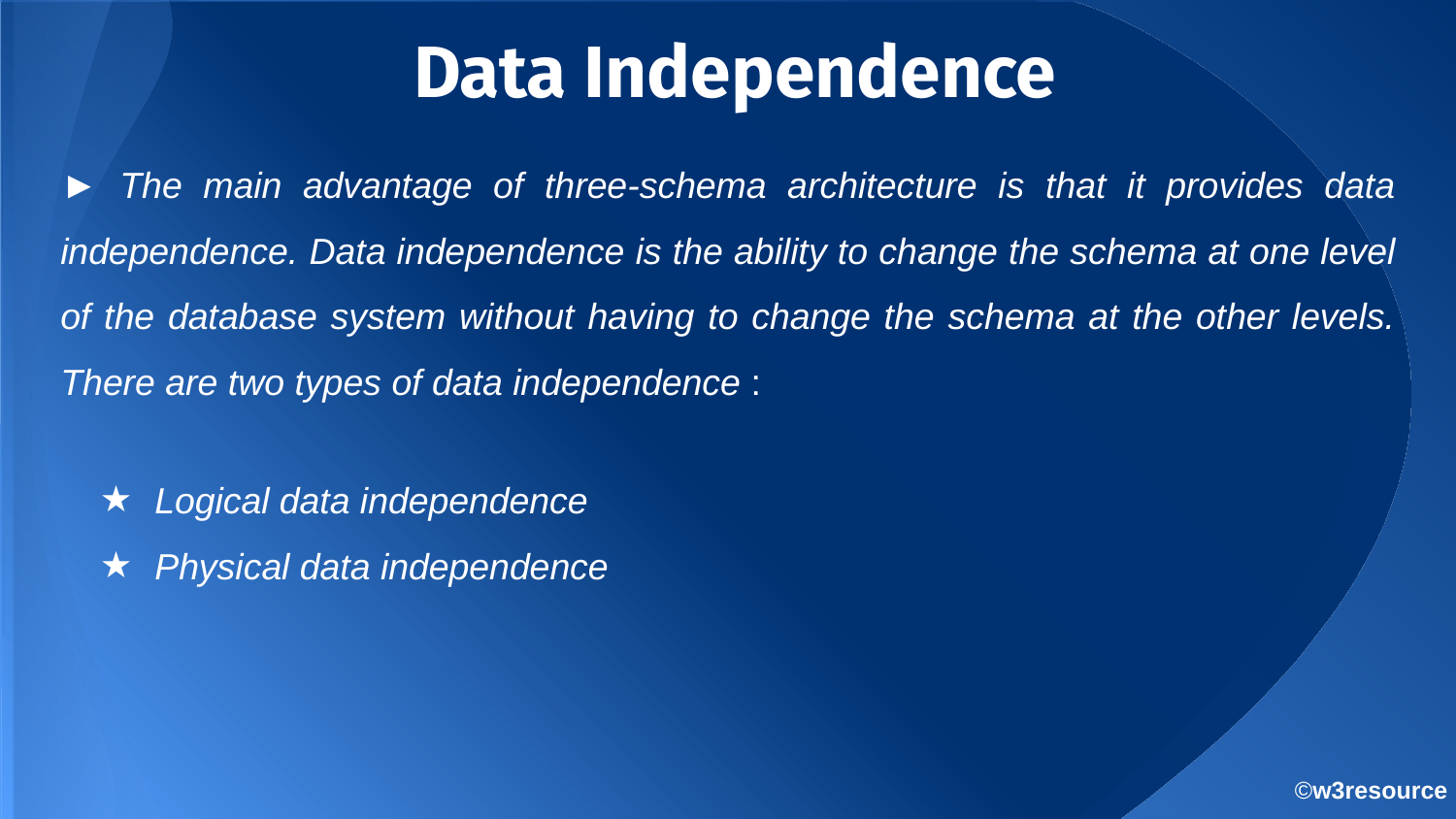

# Data Independence

► The main advantage of three-schema architecture is that it provides data independence. Data independence is the ability to change the schema at one level of the database system without having to change the schema at the other levels. There are two types of data independence :

Logical data independence
Physical data independence

©w3resource